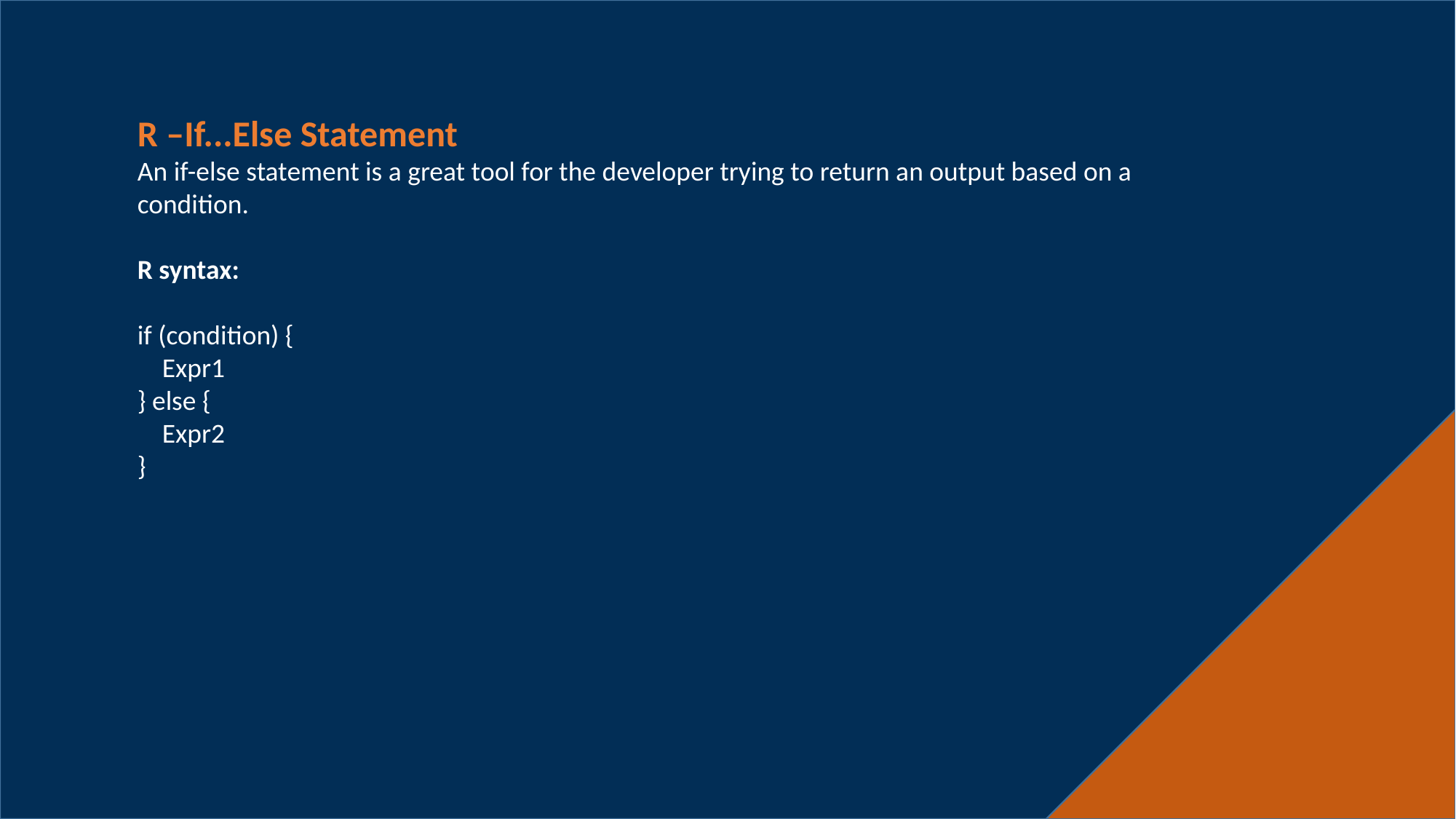

R –If...Else Statement
An if-else statement is a great tool for the developer trying to return an output based on a condition.

R syntax:

if (condition) {
    Expr1
} else {
    Expr2
}